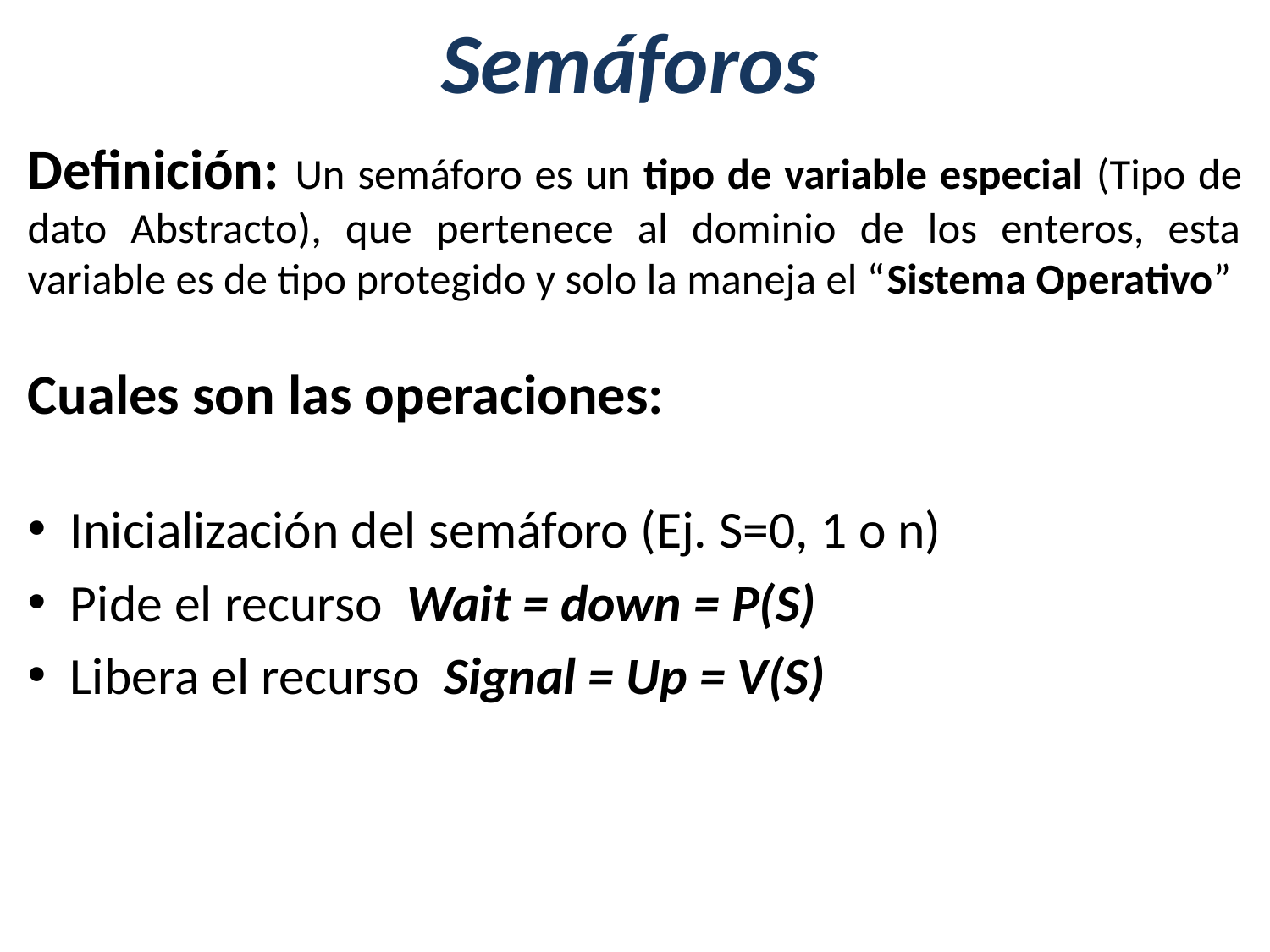

# Semáforos
Definición: Un semáforo es un tipo de variable especial (Tipo de dato Abstracto), que pertenece al dominio de los enteros, esta variable es de tipo protegido y solo la maneja el “Sistema Operativo”

Cuales son las operaciones:

Inicialización del semáforo (Ej. S=0, 1 o n)
Pide el recurso  Wait = down = P(S)
Libera el recurso  Signal = Up = V(S)